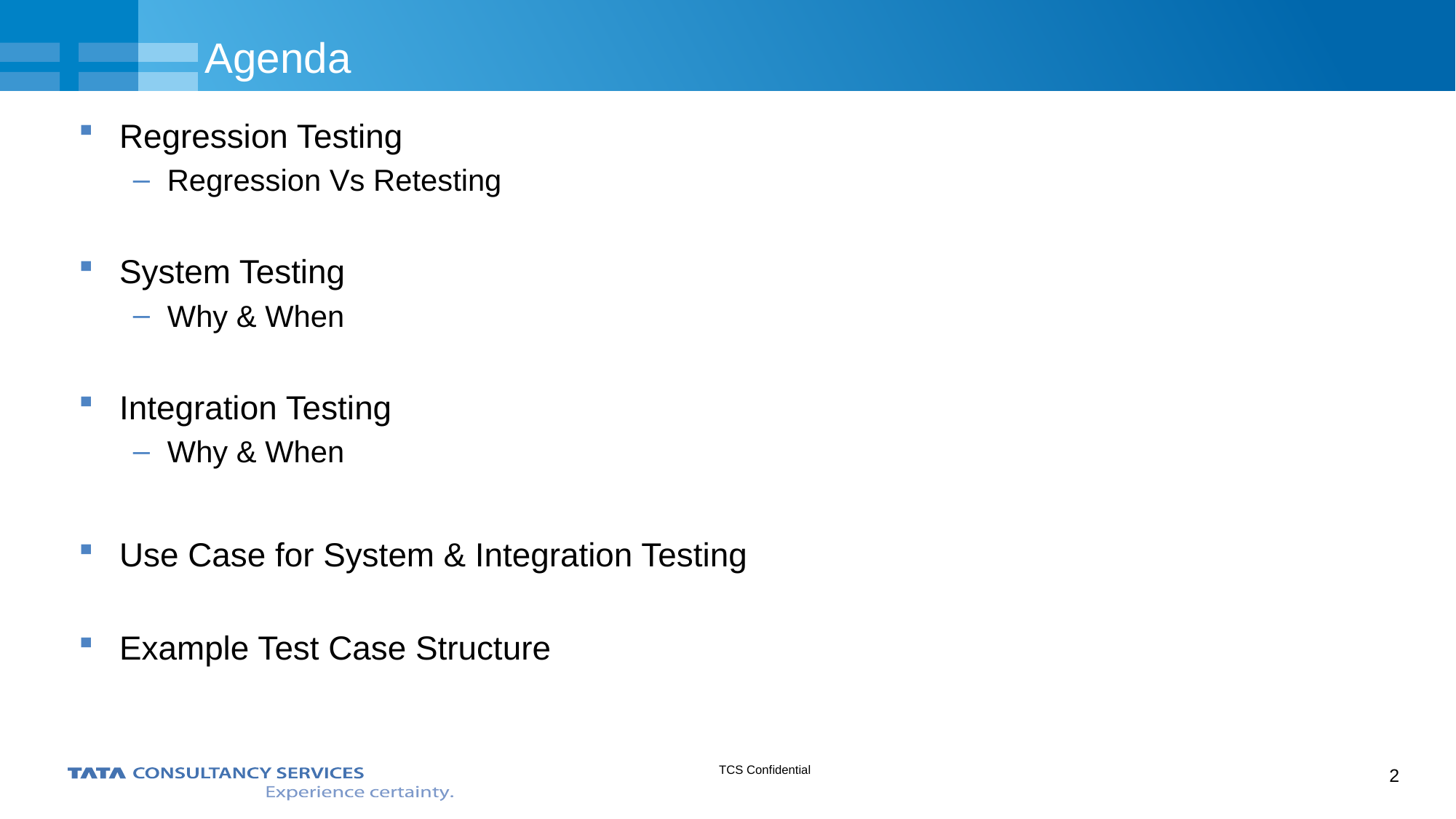

# Agenda
Regression Testing
Regression Vs Retesting

System Testing
Why & When

Integration Testing
Why & When

Use Case for System & Integration Testing

Example Test Case Structure